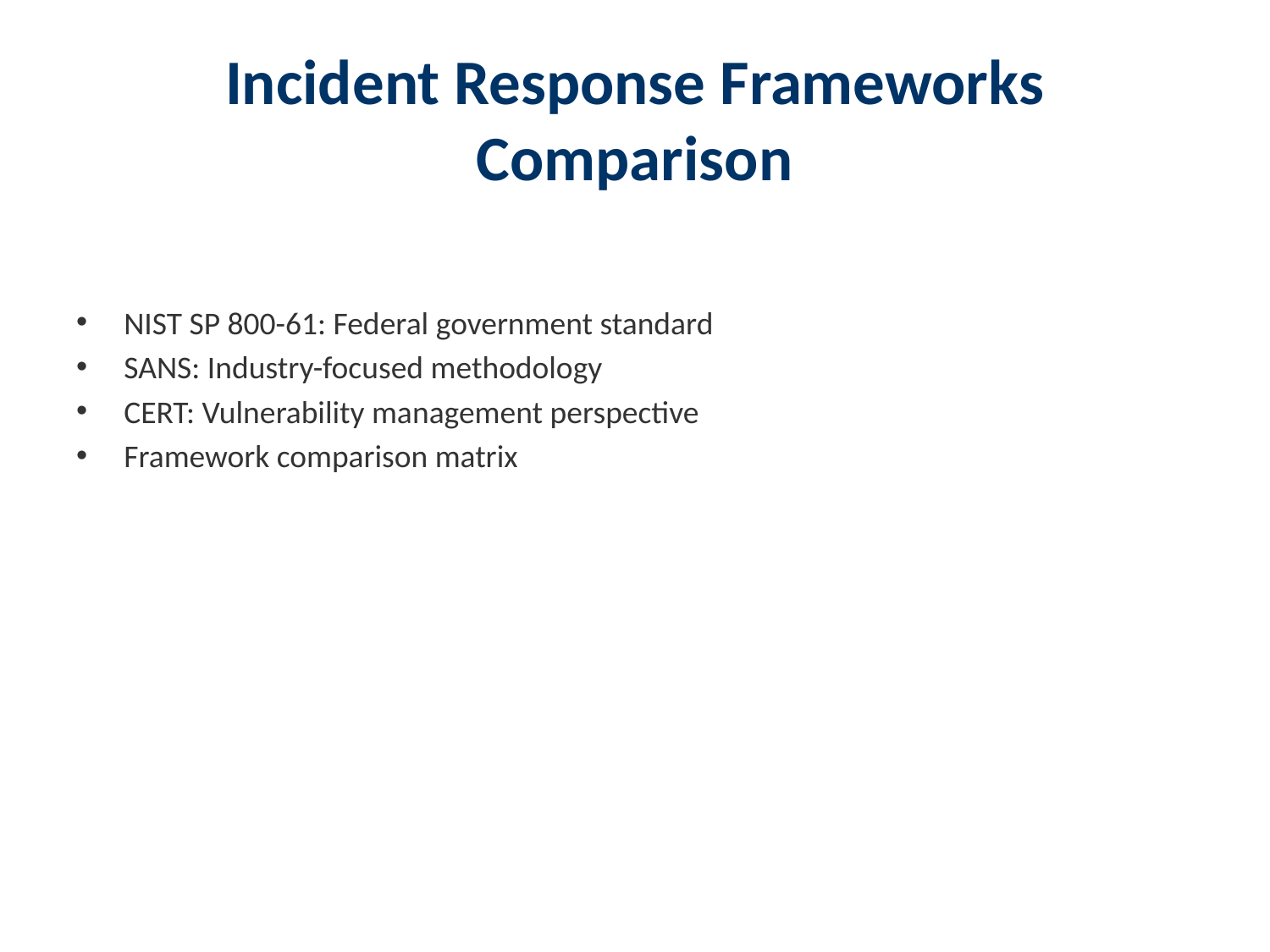

# Incident Response Frameworks Comparison

NIST SP 800-61: Federal government standard
SANS: Industry-focused methodology
CERT: Vulnerability management perspective
Framework comparison matrix